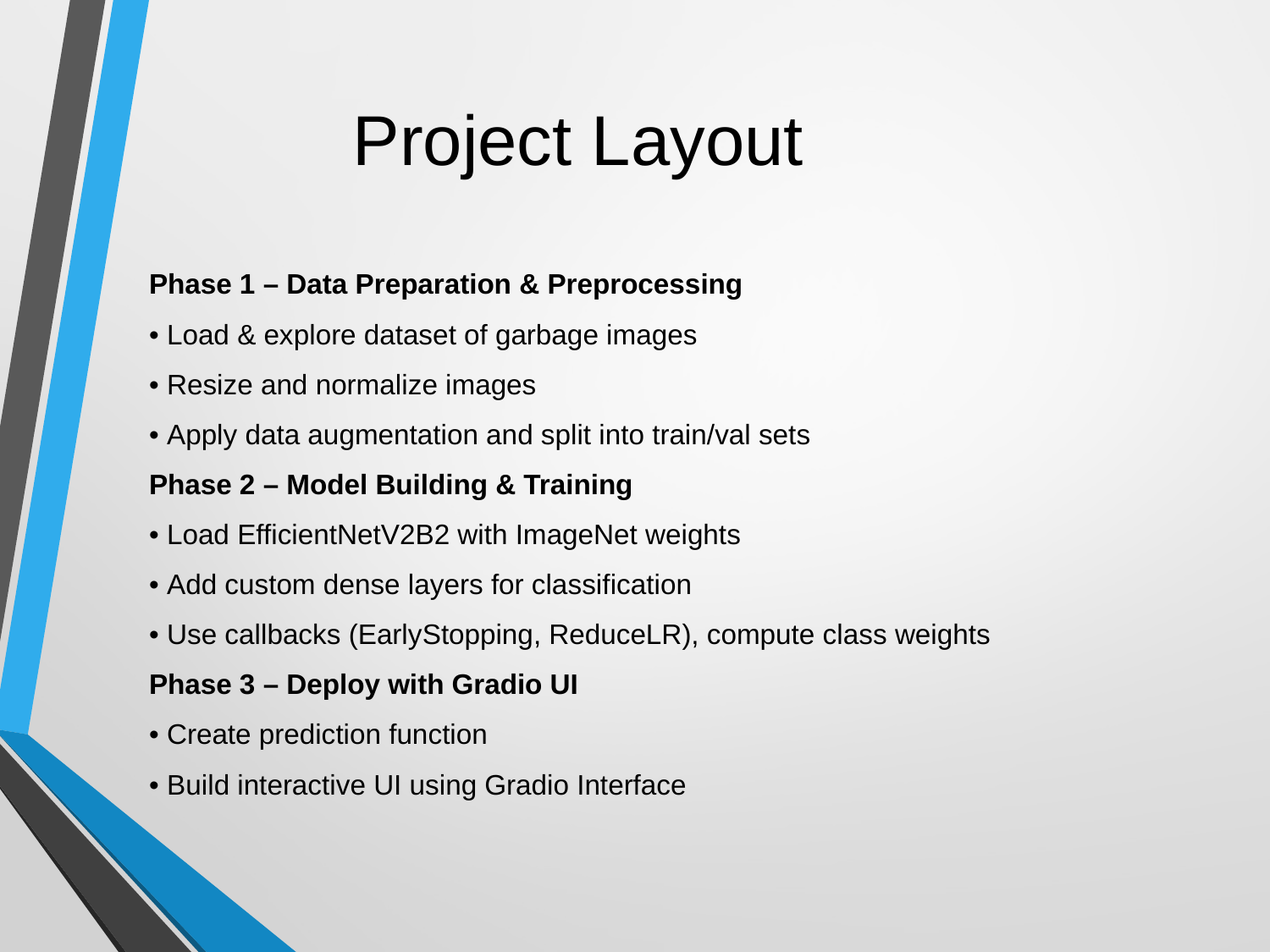

# Project Layout

Phase 1 – Data Preparation & Preprocessing
• Load & explore dataset of garbage images
• Resize and normalize images
• Apply data augmentation and split into train/val sets
Phase 2 – Model Building & Training
• Load EfficientNetV2B2 with ImageNet weights
• Add custom dense layers for classification
• Use callbacks (EarlyStopping, ReduceLR), compute class weights
Phase 3 – Deploy with Gradio UI
• Create prediction function
• Build interactive UI using Gradio Interface